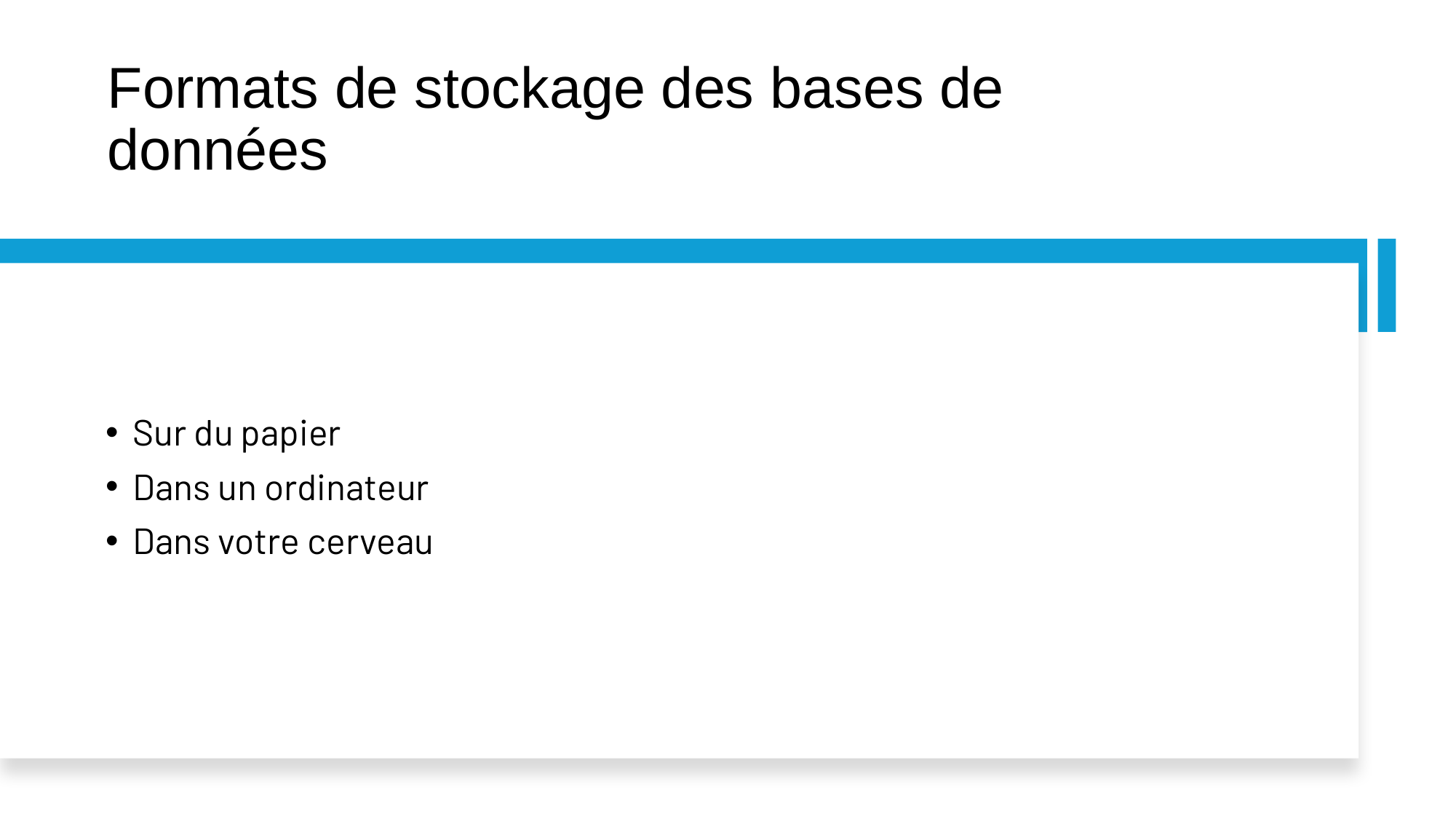

# Formats de stockage des bases de données

Sur du papier
Dans un ordinateur
Dans votre cerveau